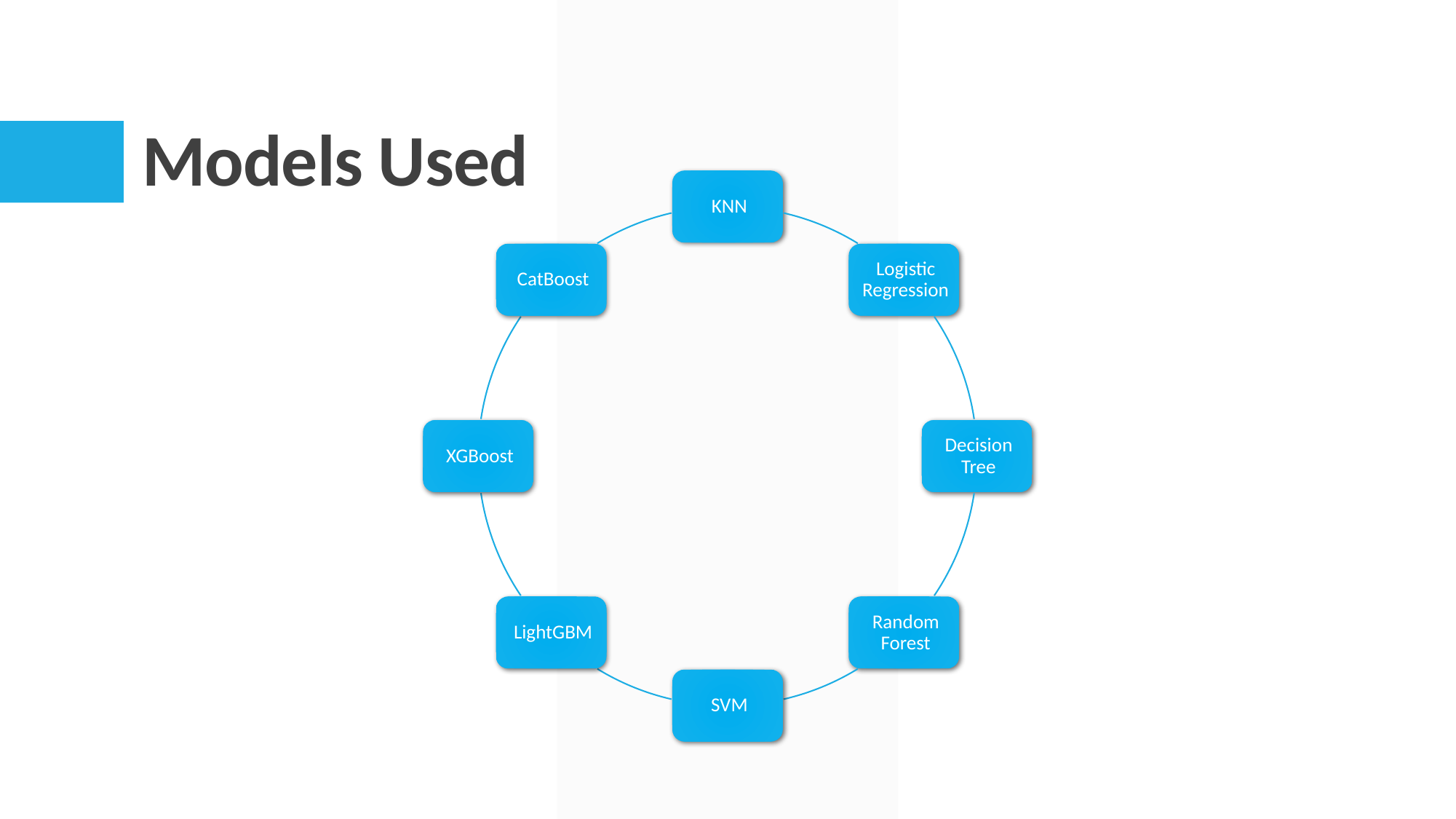

# Models Used
KNN
Logistic Regression
Decision Tree
Random Forest
SVM
LightGBM
XGBoost
CatBoost